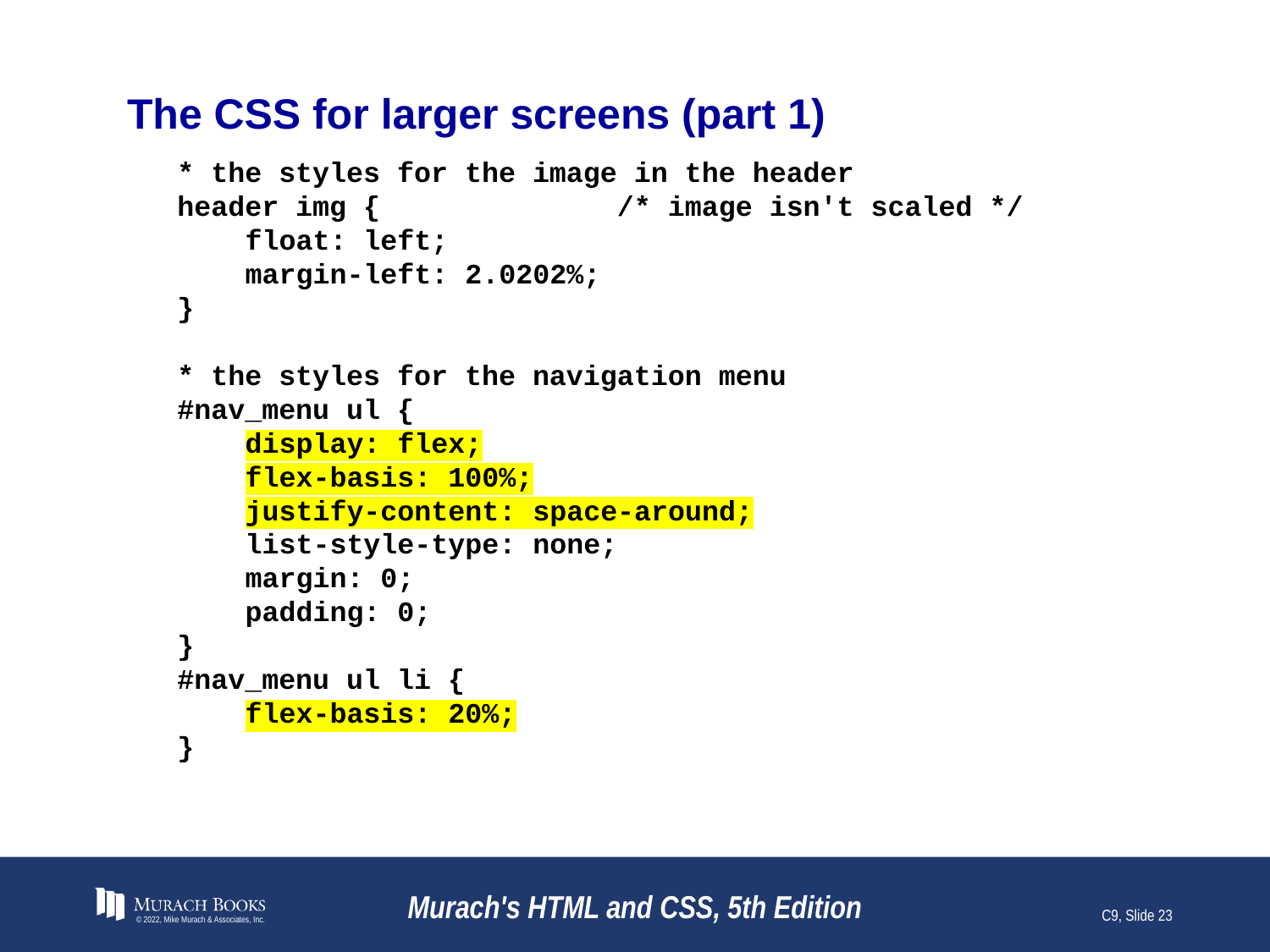

# The CSS for larger screens (part 1)
* the styles for the image in the header
header img {              /* image isn't scaled */
    float: left;
    margin-left: 2.0202%;
}

* the styles for the navigation menu
#nav_menu ul {
    display: flex;
    flex-basis: 100%;
    justify-content: space-around;
    list-style-type: none;
    margin: 0;
    padding: 0;
}
#nav_menu ul li {
    flex-basis: 20%;
}

© 2022, Mike Murach & Associates, Inc.
Murach's HTML and CSS, 5th Edition

C9, Slide 23